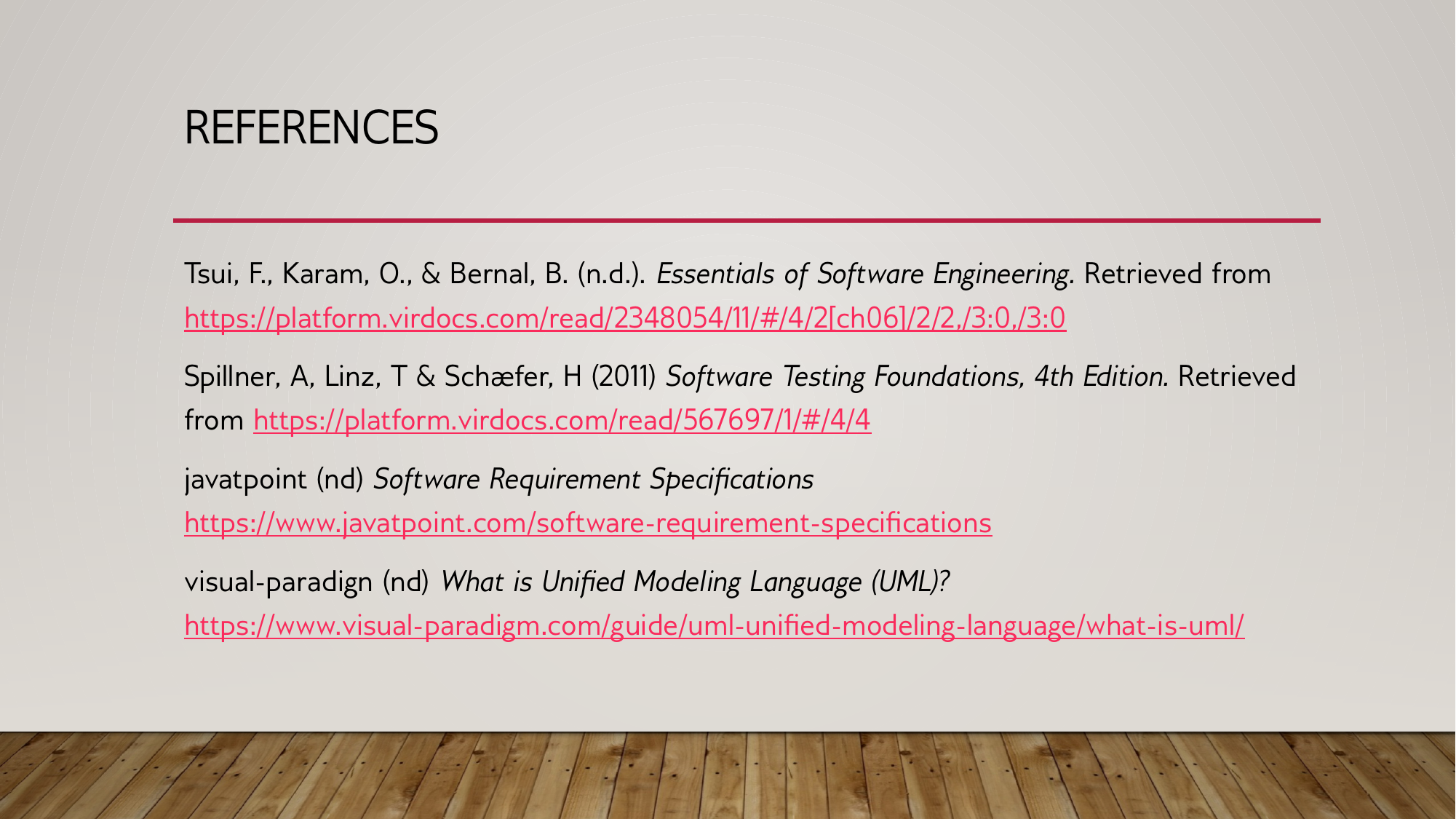

# References
Tsui, F., Karam, O., & Bernal, B. (n.d.). Essentials of Software Engineering. Retrieved from https://platform.virdocs.com/read/2348054/11/#/4/2[ch06]/2/2,/3:0,/3:0
Spillner, A, Linz, T & Schaefer, H (2011) Software Testing Foundations, 4th Edition. Retrieved from https://platform.virdocs.com/read/567697/1/#/4/4
javatpoint (nd) Software Requirement Specifications https://www.javatpoint.com/software-requirement-specifications
visual-paradign (nd) What is Unified Modeling Language (UML)? https://www.visual-paradigm.com/guide/uml-unified-modeling-language/what-is-uml/